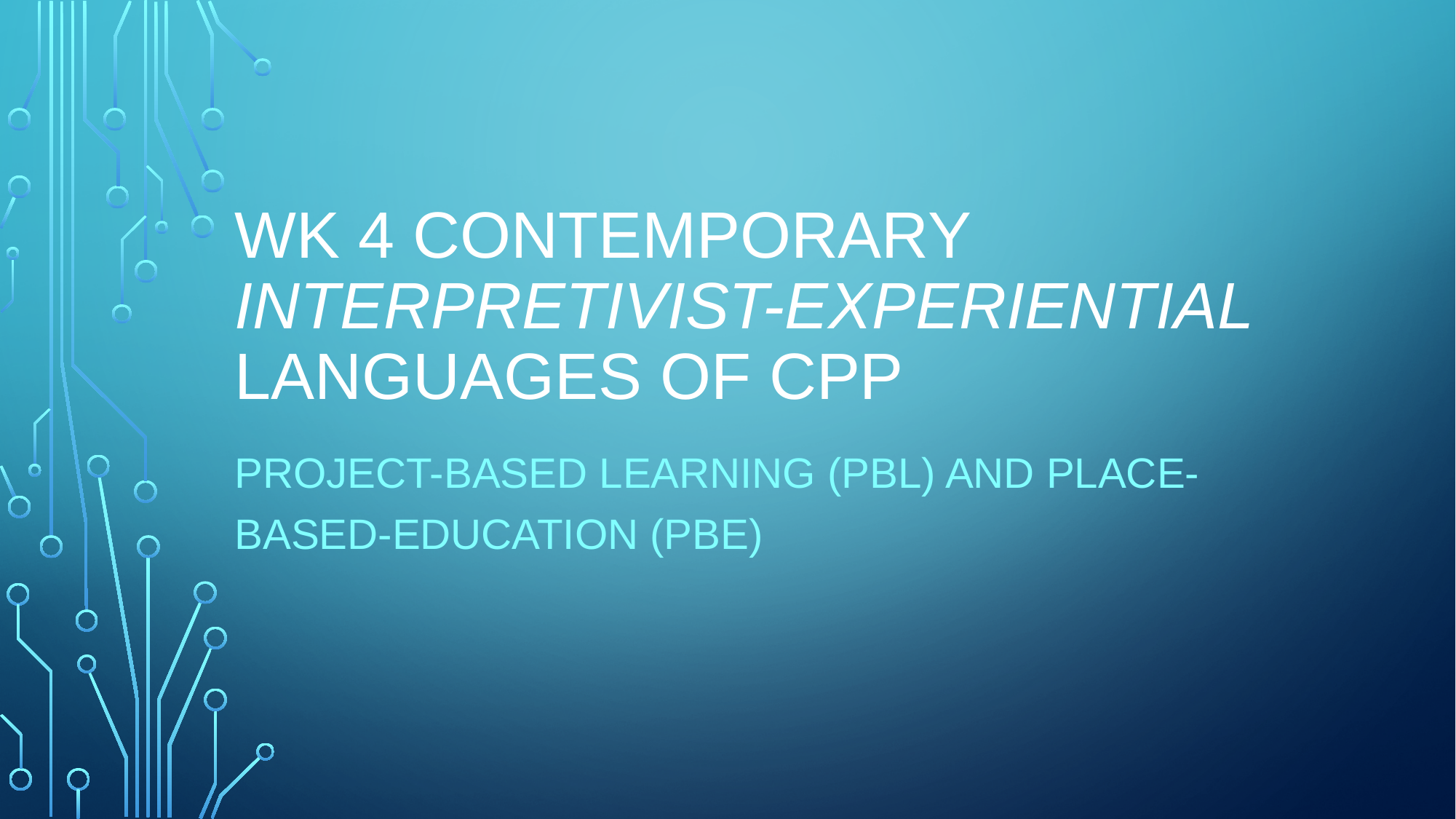

# Wk 4 Contemporary interpretivist-experiential languages of CPP
Project-Based Learning (PBL) and Place-Based-Education (PBE)